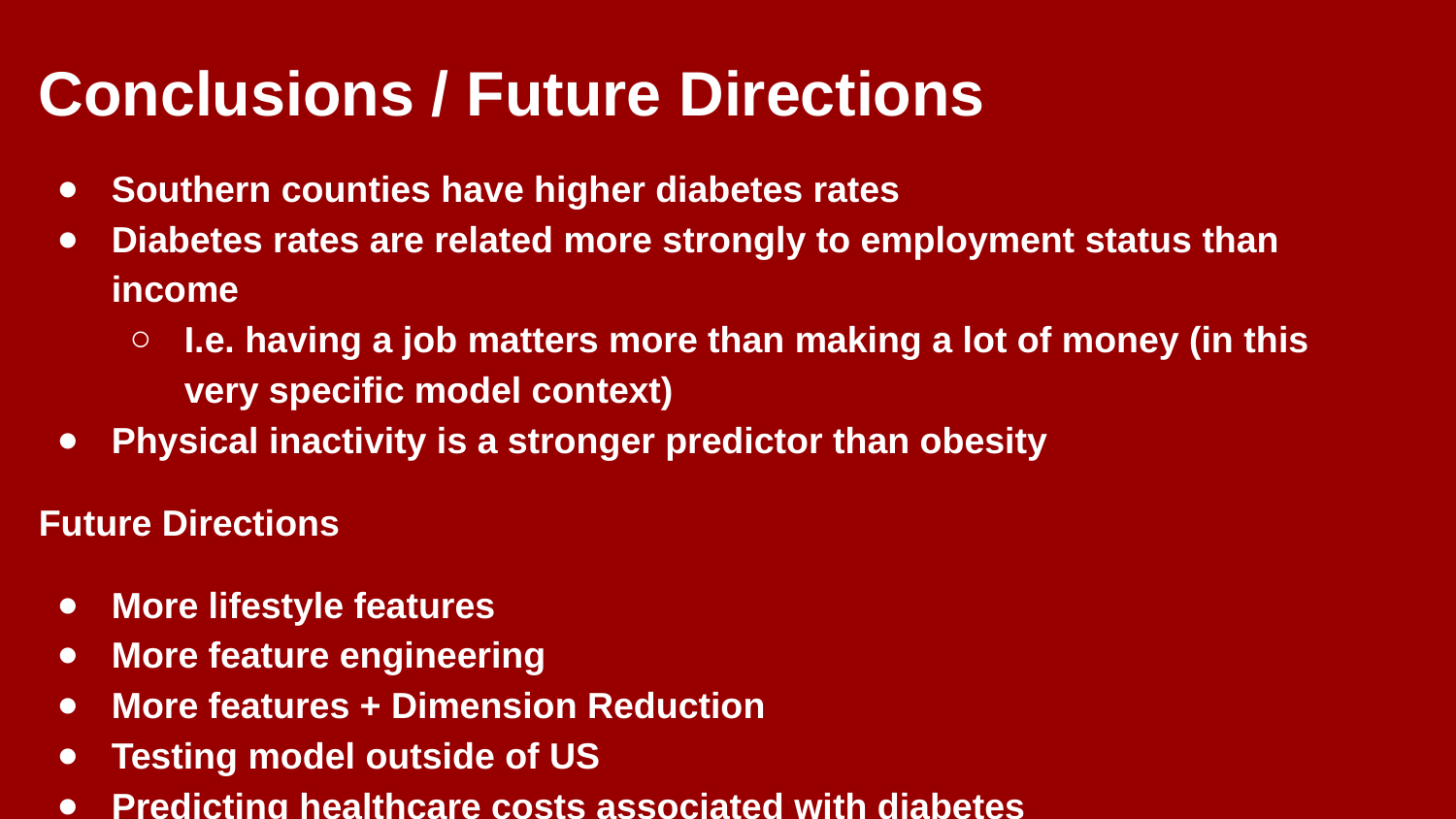

# Conclusions / Future Directions
Southern counties have higher diabetes rates
Diabetes rates are related more strongly to employment status than income
I.e. having a job matters more than making a lot of money (in this very specific model context)
Physical inactivity is a stronger predictor than obesity
Future Directions
More lifestyle features
More feature engineering
More features + Dimension Reduction
Testing model outside of US
Predicting healthcare costs associated with diabetes